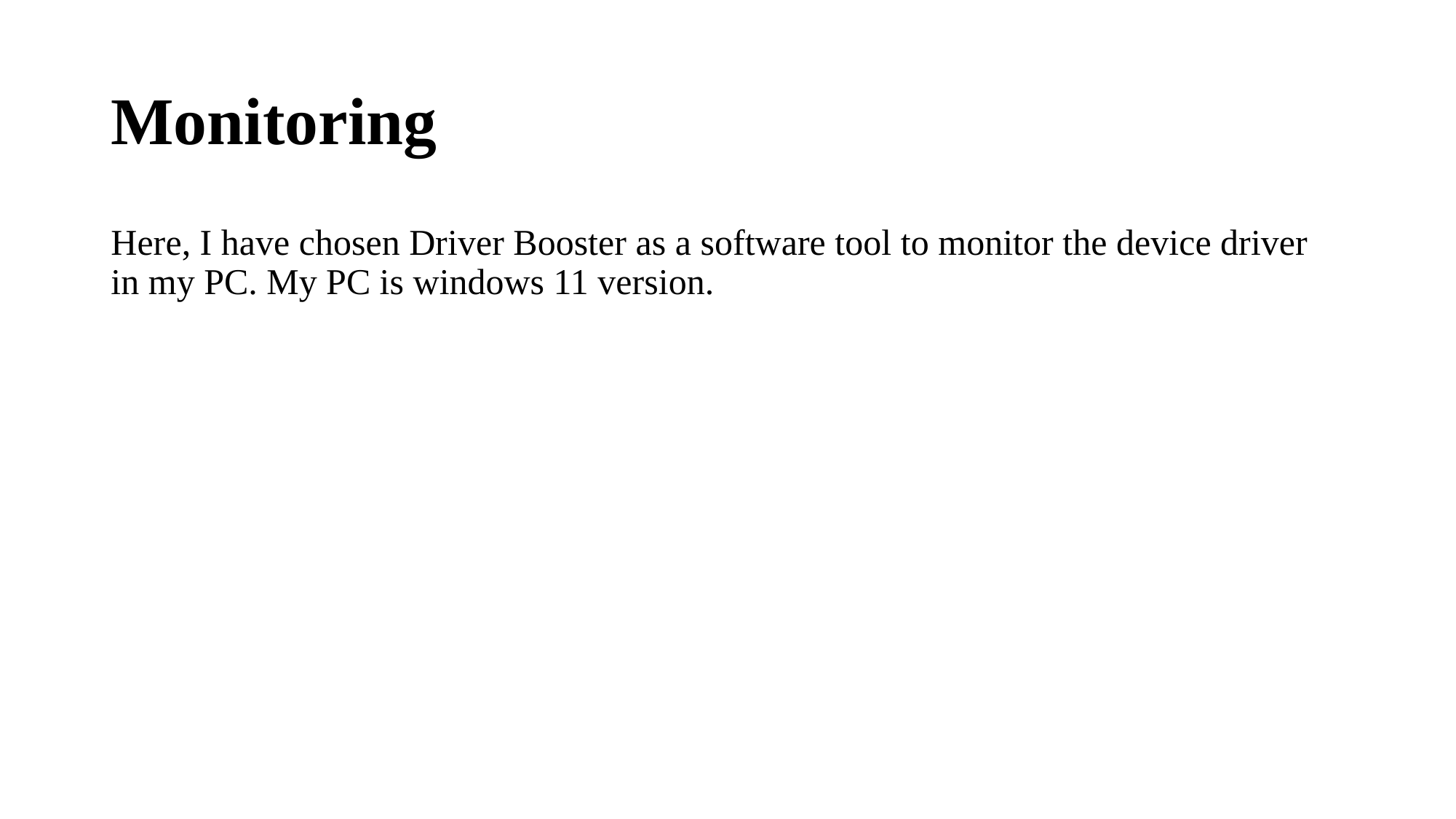

# Monitoring
Here, I have chosen Driver Booster as a software tool to monitor the device driver in my PC. My PC is windows 11 version.